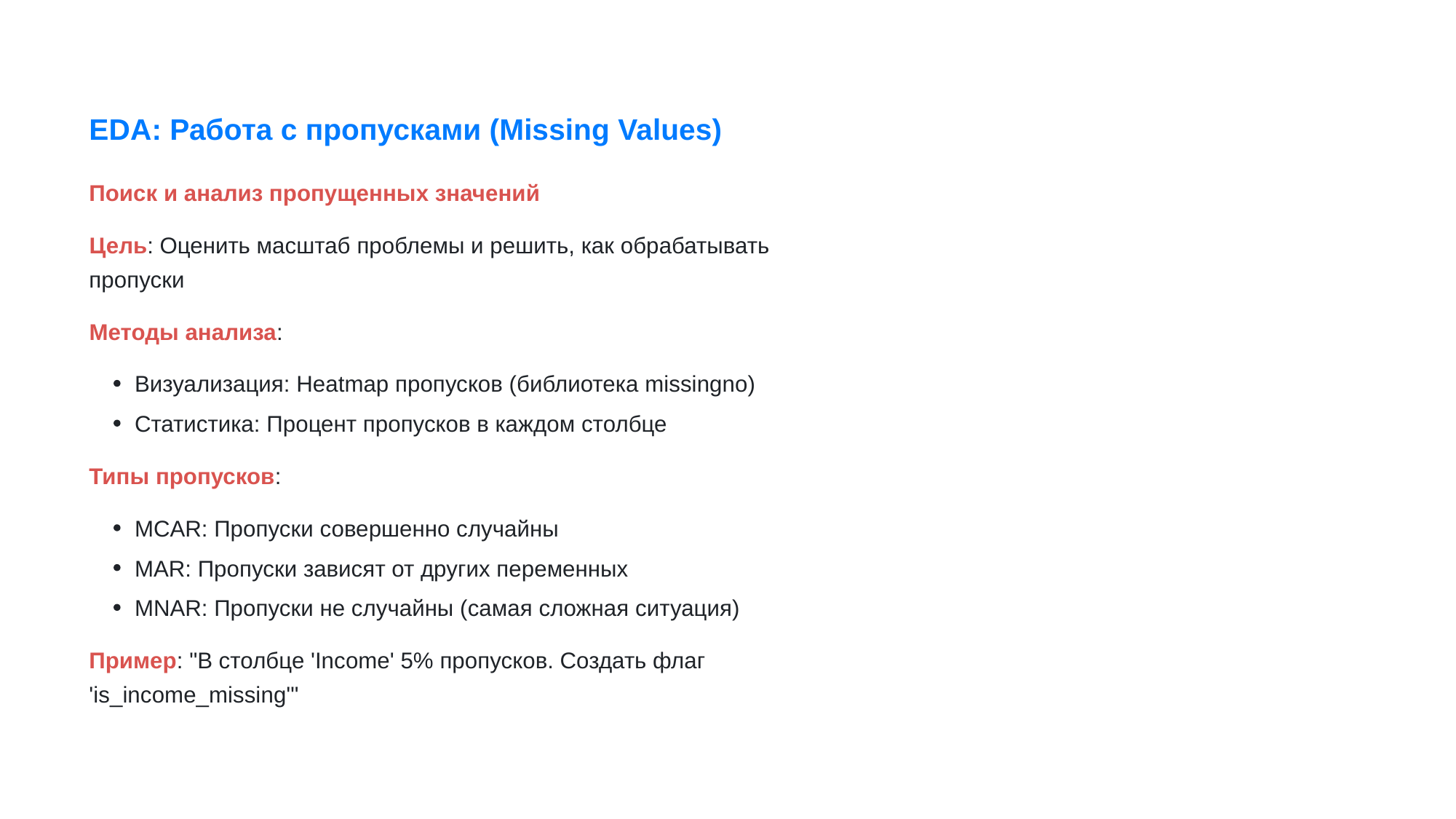

EDA: Работа с пропусками (Missing Values)
Поиск и анализ пропущенных значений
Цель: Оценить масштаб проблемы и решить, как обрабатывать
пропуски
Методы анализа:
Визуализация: Heatmap пропусков (библиотека missingno)

Статистика: Процент пропусков в каждом столбце

Типы пропусков:
MCAR: Пропуски совершенно случайны

MAR: Пропуски зависят от других переменных

MNAR: Пропуски не случайны (самая сложная ситуация)

Пример: "В столбце 'Income' 5% пропусков. Создать флаг
'is_income_missing'"